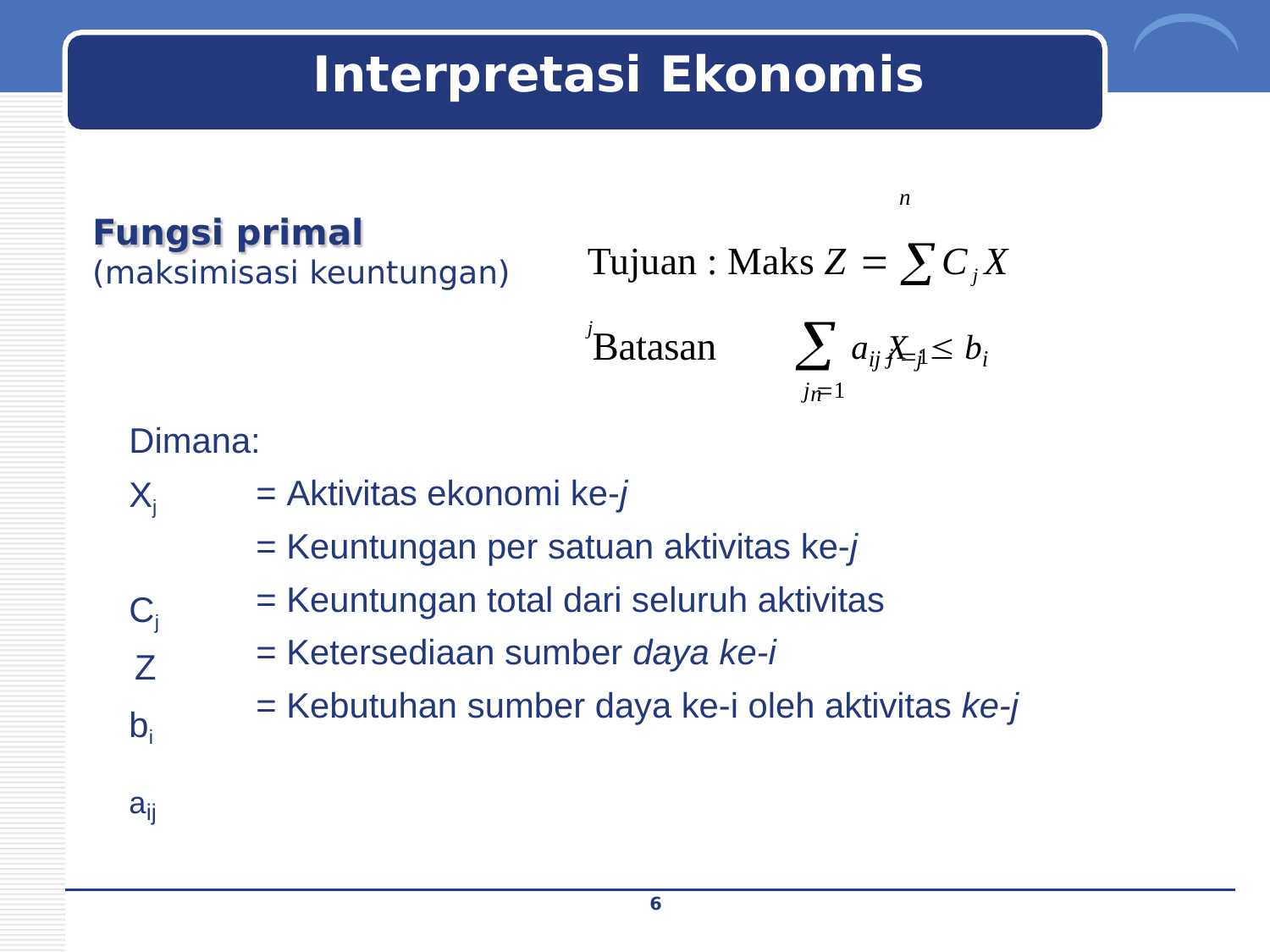

Interpretasi Ekonomis
Tujuan : Maks Z = ∑Cj X j
j =1
n
n

Fungsi primal
(maksimisasi keuntungan)
∑ aij X j ≤ bi
j =1
Batasan
Dimana:
Xj  Cj  Z
bi
aij
= Aktivitas ekonomi ke-j
= Keuntungan per satuan aktivitas ke-j
= Keuntungan total dari seluruh aktivitas
= Ketersediaan sumber daya ke-i
= Kebutuhan sumber daya ke-i oleh aktivitas ke-j
6